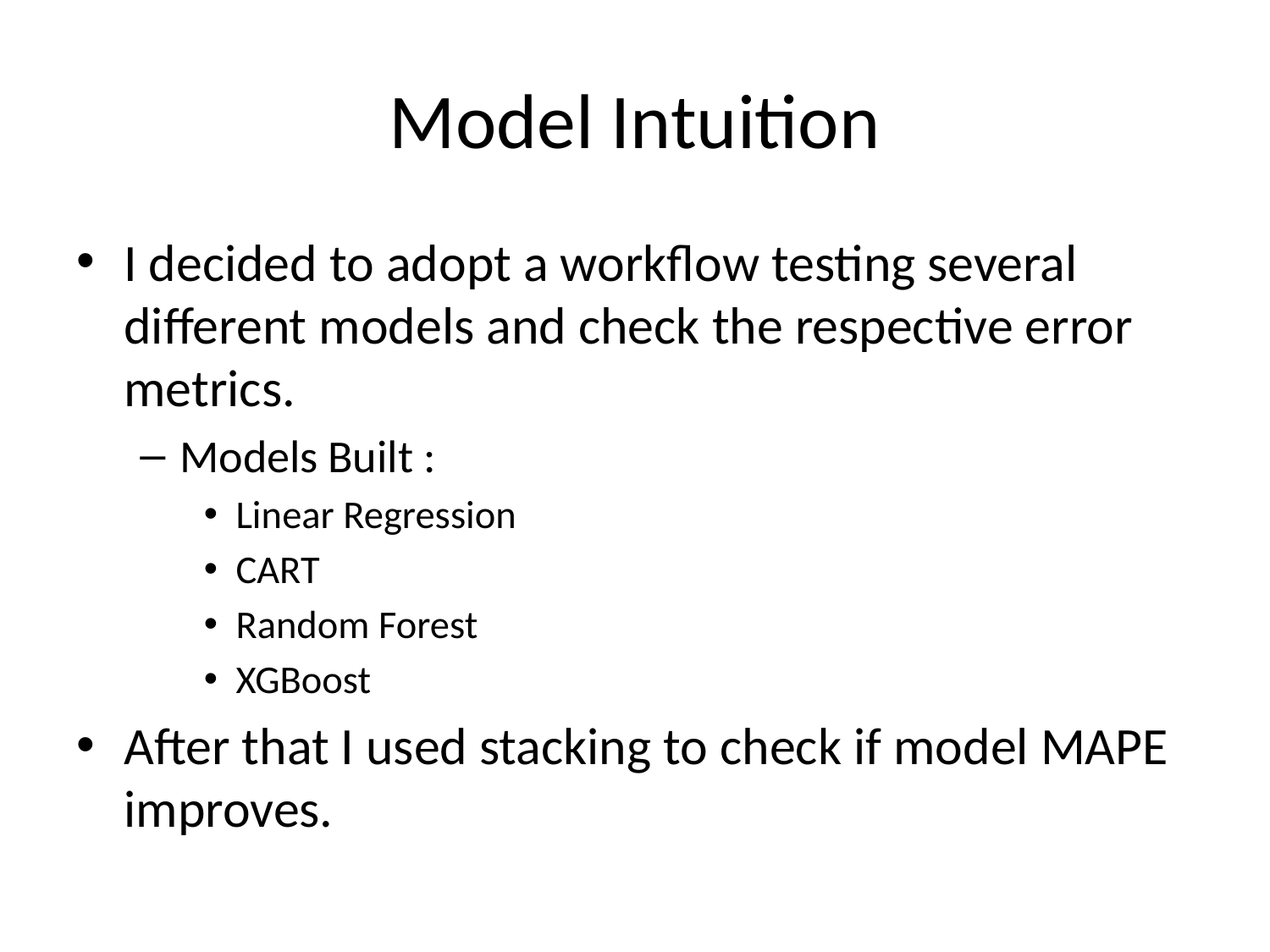

# Model Intuition
I decided to adopt a workflow testing several different models and check the respective error metrics.
Models Built :
Linear Regression
CART
Random Forest
XGBoost
After that I used stacking to check if model MAPE improves.